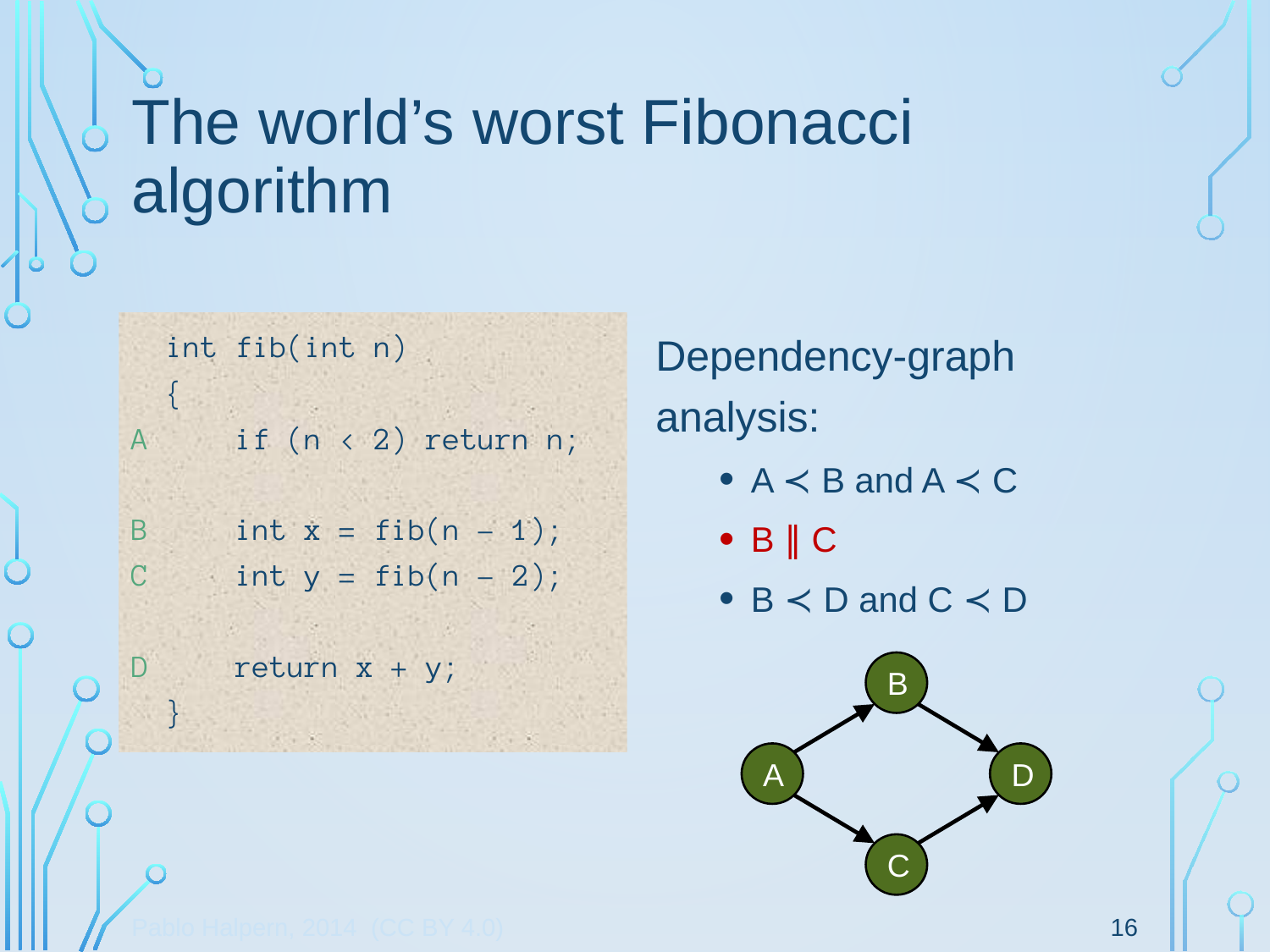

# The world’s worst Fibonacci algorithm
  int fib(int n)
  {
A     if (n < 2) return n;

B     int x = fib(n – 1);
C     int y = fib(n – 2);

D     return x + y;
  }
Dependency-graph analysis:
A ≺ B and A ≺ C
B ∥ C
B ≺ D and C ≺ D

B
A
D
C
16
Pablo Halpern, 2014  (CC BY 4.0)